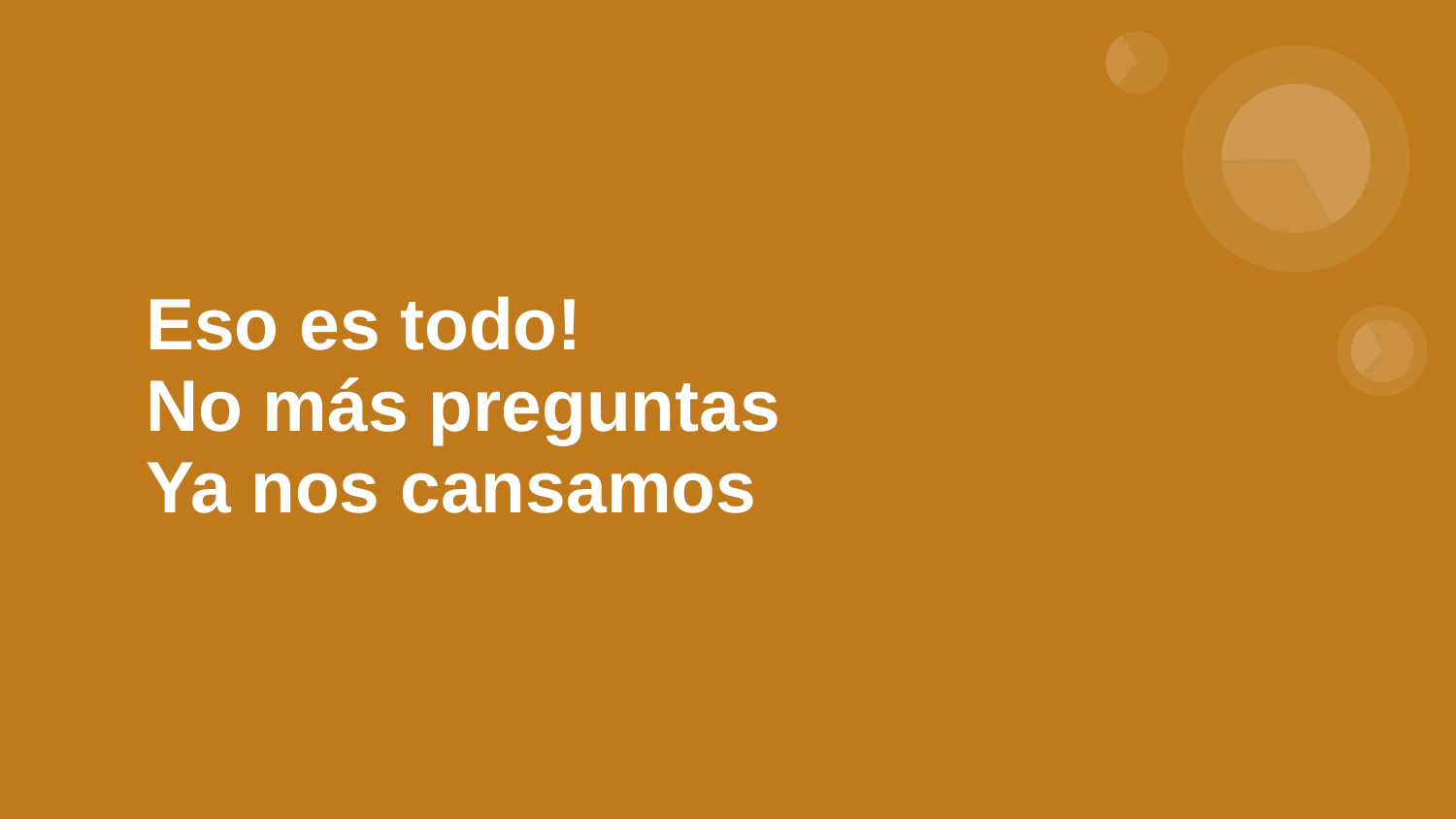

# Eso es todo! No más preguntas
Ya nos cansamos